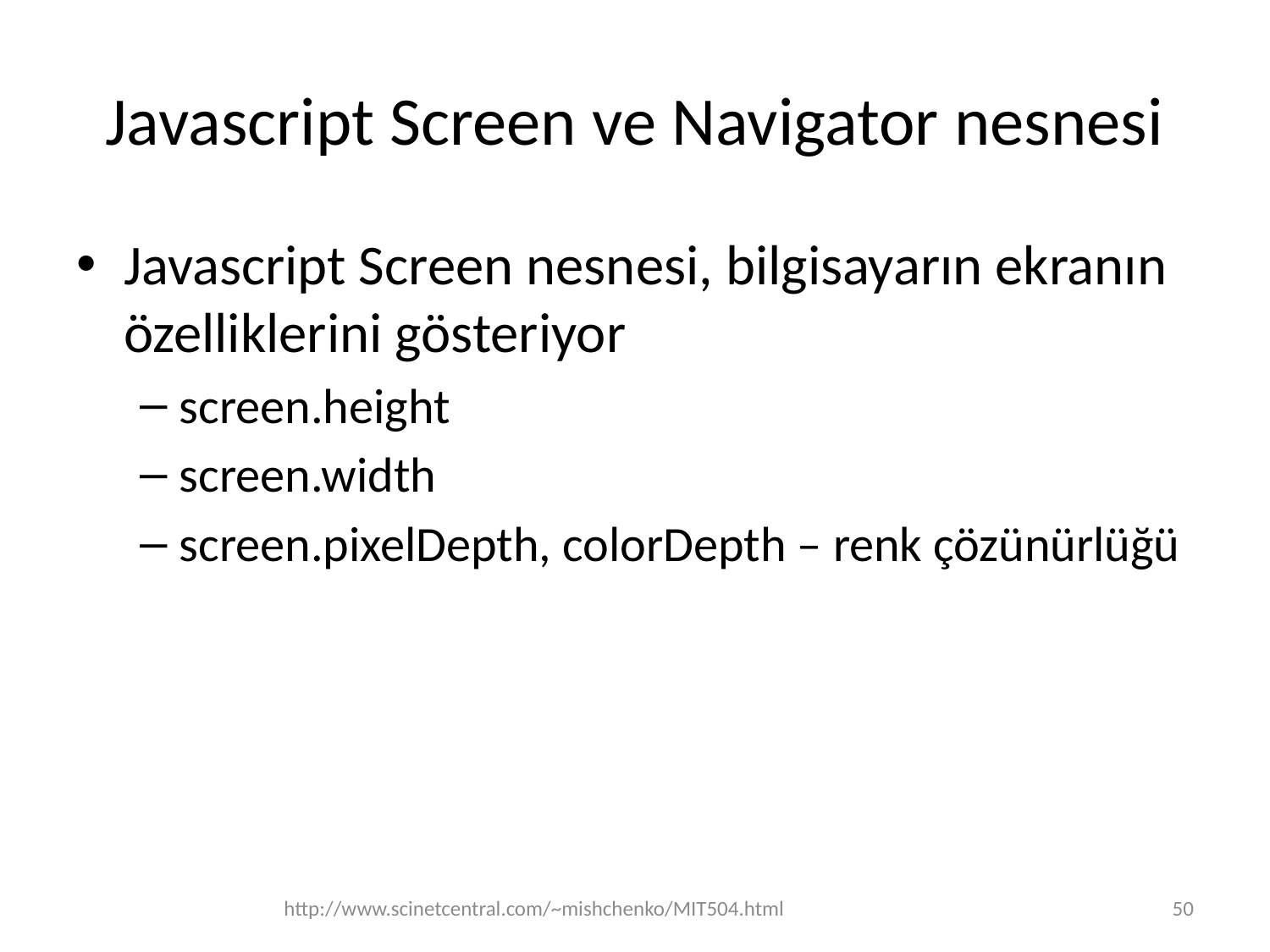

# Javascript Screen ve Navigator nesnesi
Javascript Screen nesnesi, bilgisayarın ekranın özelliklerini gösteriyor
screen.height
screen.width
screen.pixelDepth, colorDepth – renk çözünürlüğü

http://www.scinetcentral.com/~mishchenko/MIT504.html
50